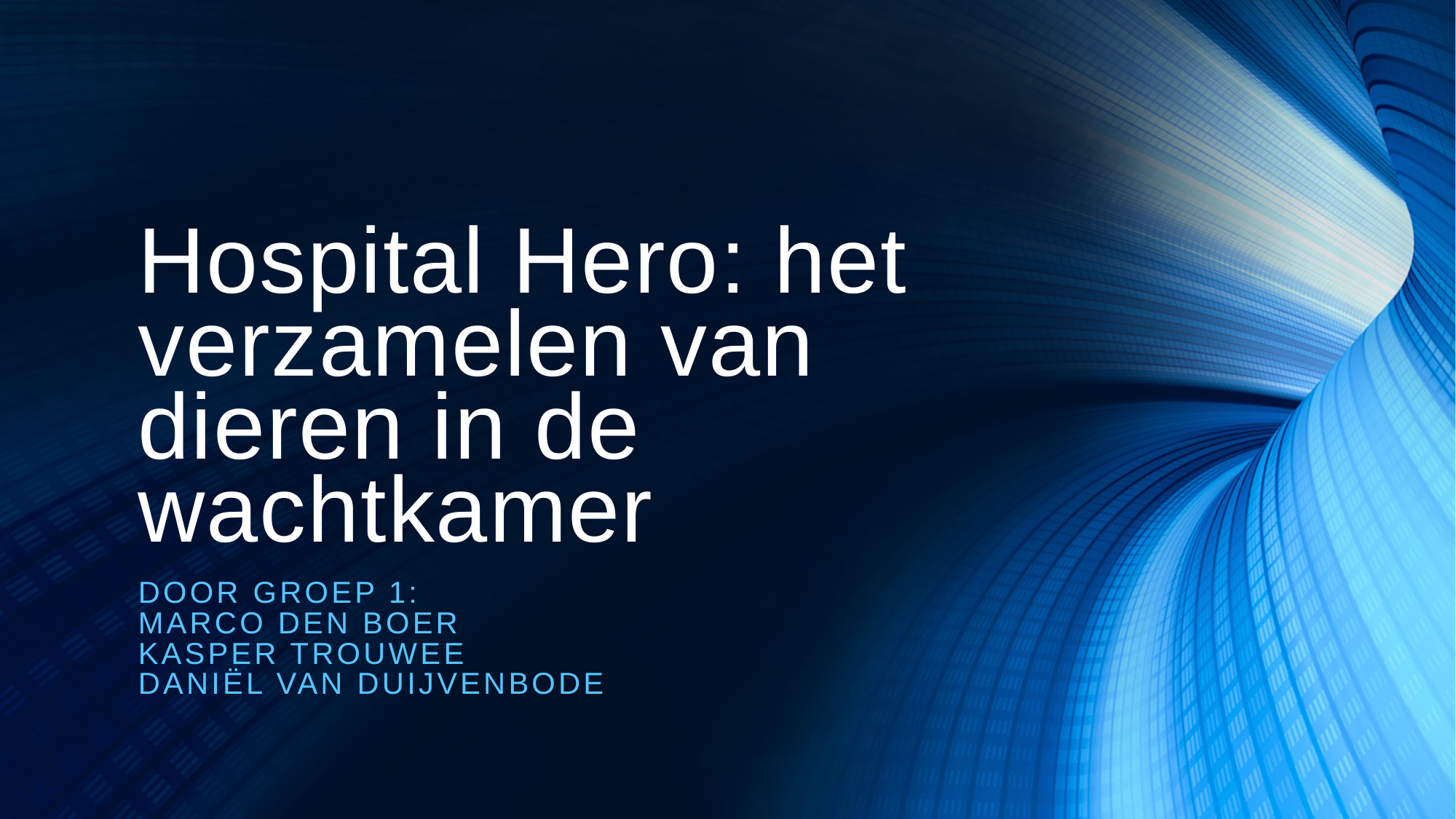

# Hospital Hero: het verzamelen van dieren in de wachtkamer
Door Groep 1:
Marco den Boer
Kasper Trouwee
Daniël van Duijvenbode